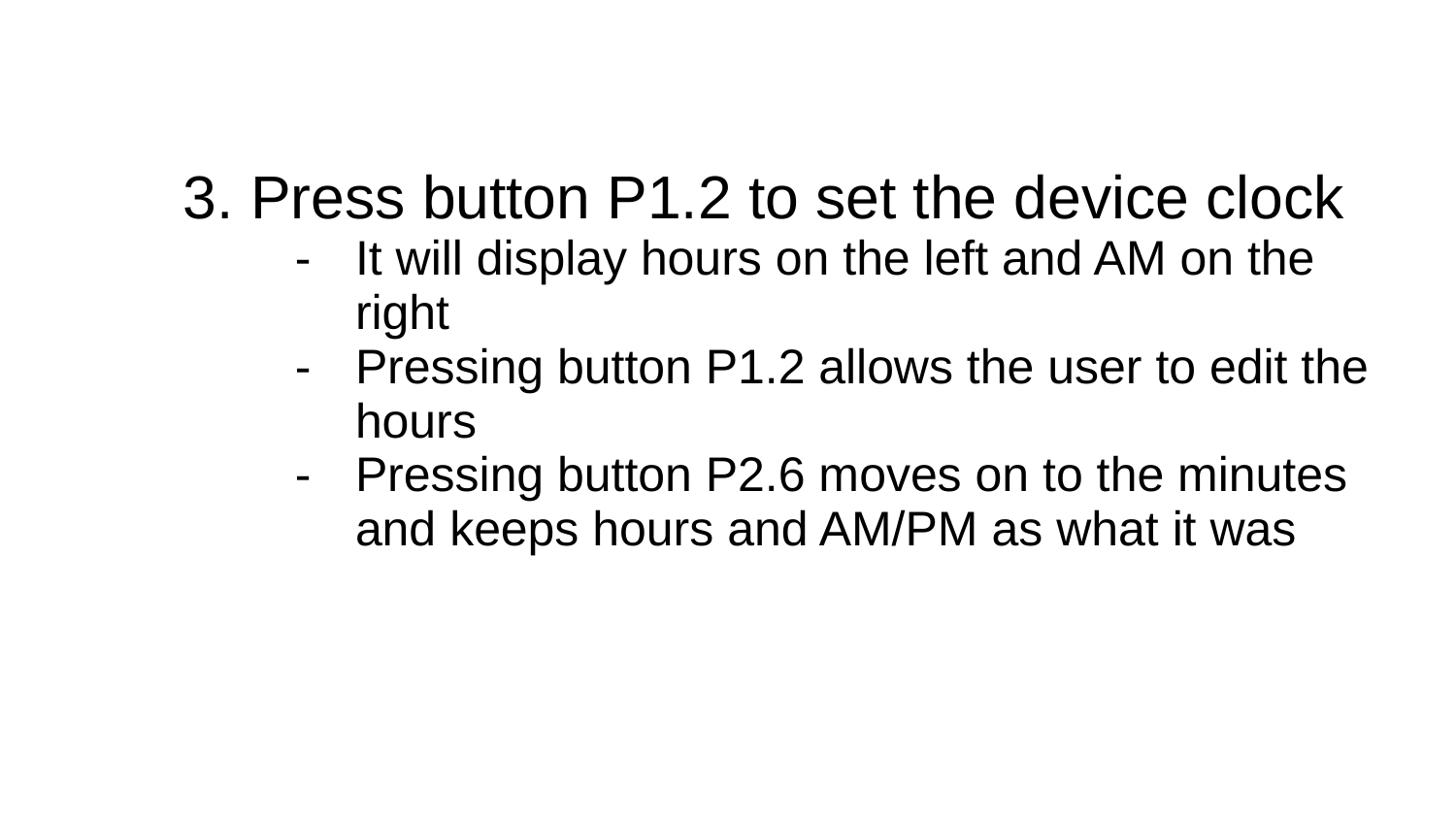

# 3. Press button P1.2 to set the device clock
It will display hours on the left and AM on the right
Pressing button P1.2 allows the user to edit the hours
Pressing button P2.6 moves on to the minutes and keeps hours and AM/PM as what it was